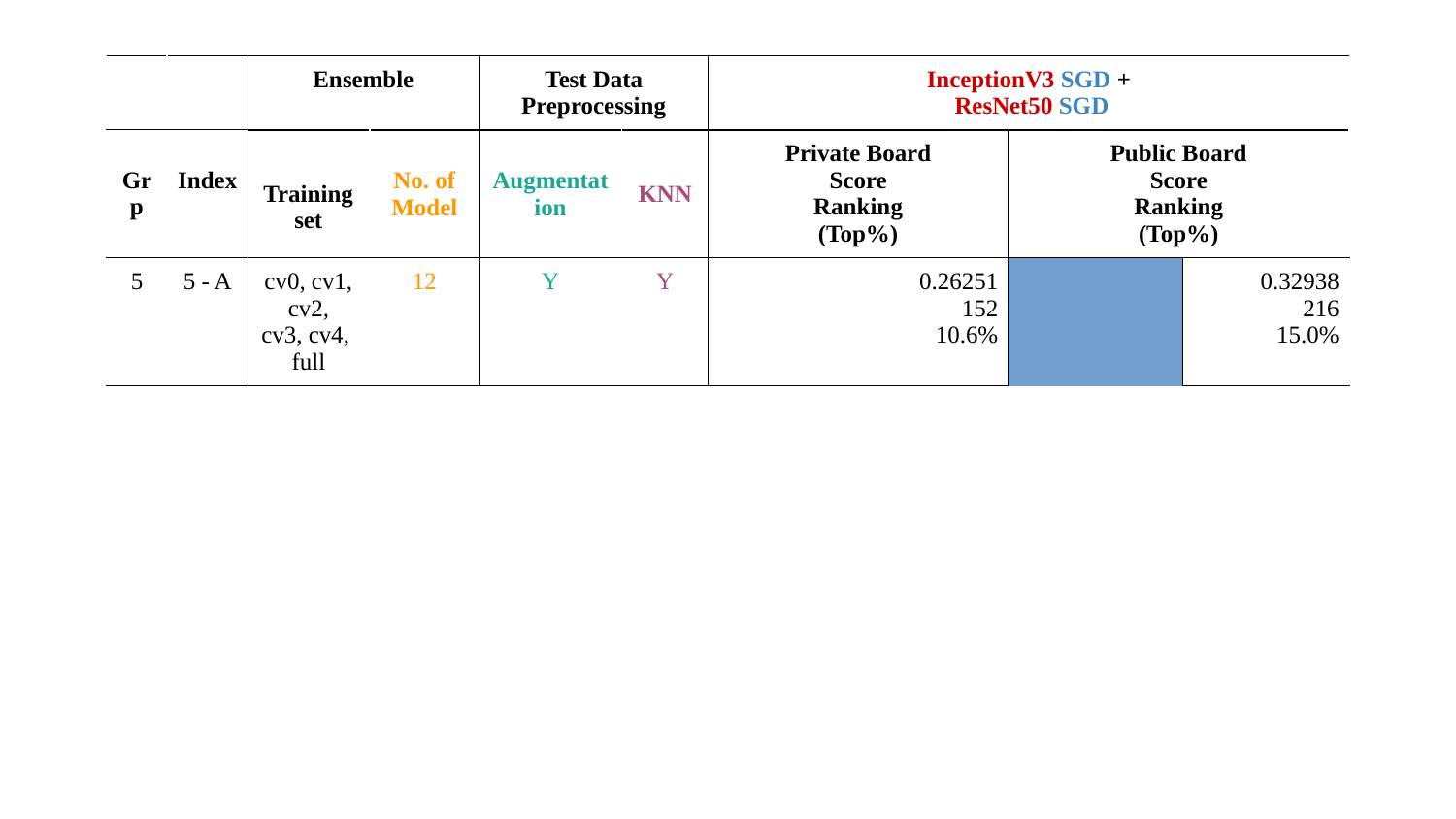

|  |  | Ensemble |  | Test Data Preprocessing |  | InceptionV3 SGD + ResNet50 SGD |  |  |  |
| --- | --- | --- | --- | --- | --- | --- | --- | --- | --- |
| Grp | Index | Training set | No. of Model | Augmentation | KNN | Private Board Score Ranking (Top%) |  | Public Board Score Ranking (Top%) |  |
| 5 | 5 - A | cv0, cv1, cv2, cv3, cv4, full | 12 | Y | Y | 0.26251 152 10.6% |  | 0.32938 216 15.0% |  |